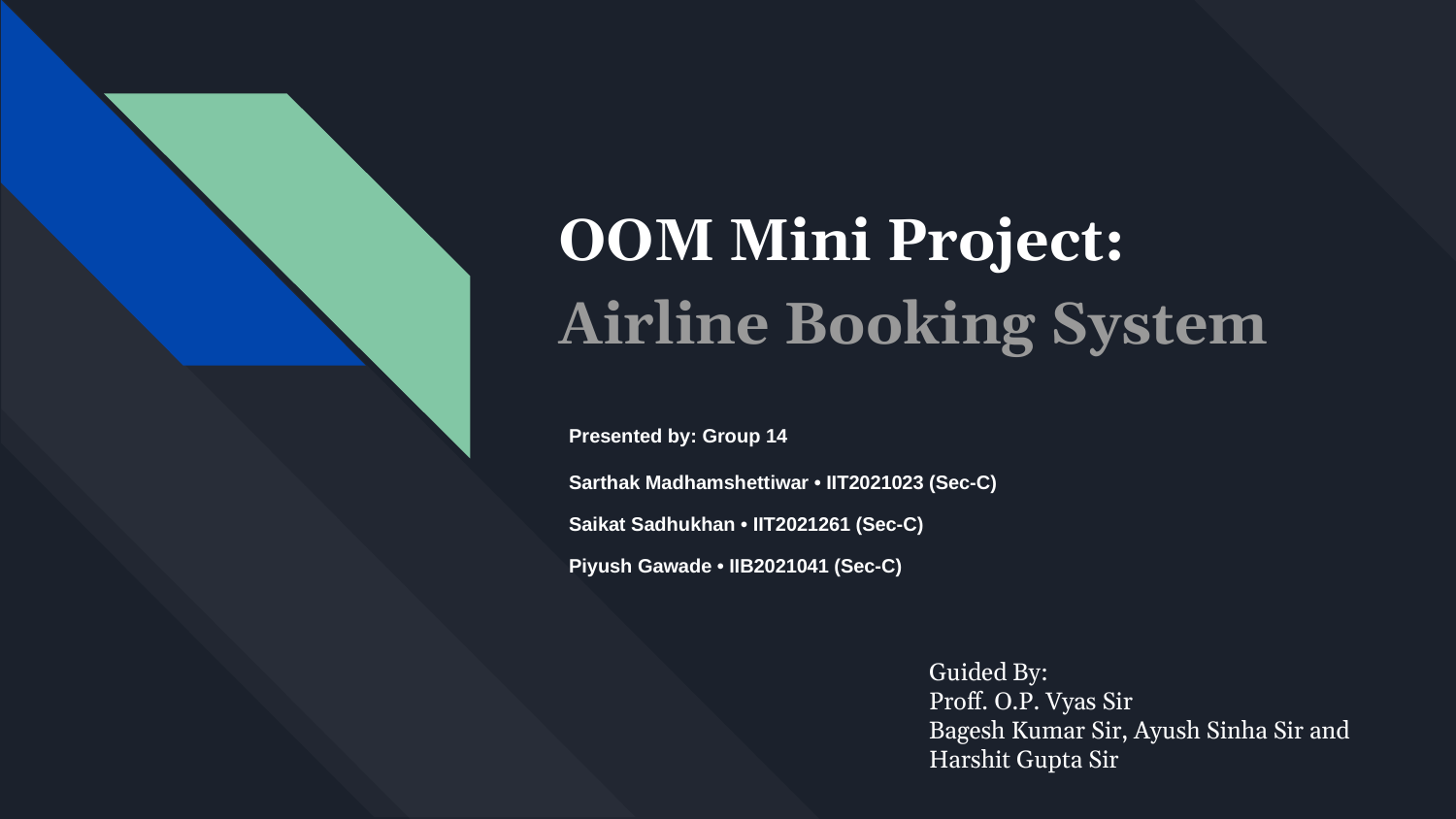

# OOM Mini Project:

Airline Booking System
Presented by: Group 14

Sarthak Madhamshettiwar • IIT2021023 (Sec-C)

Saikat Sadhukhan • IIT2021261 (Sec-C)

Piyush Gawade • IIB2021041 (Sec-C)
Guided By:
Proff. O.P. Vyas Sir
Bagesh Kumar Sir, Ayush Sinha Sir and Harshit Gupta Sir